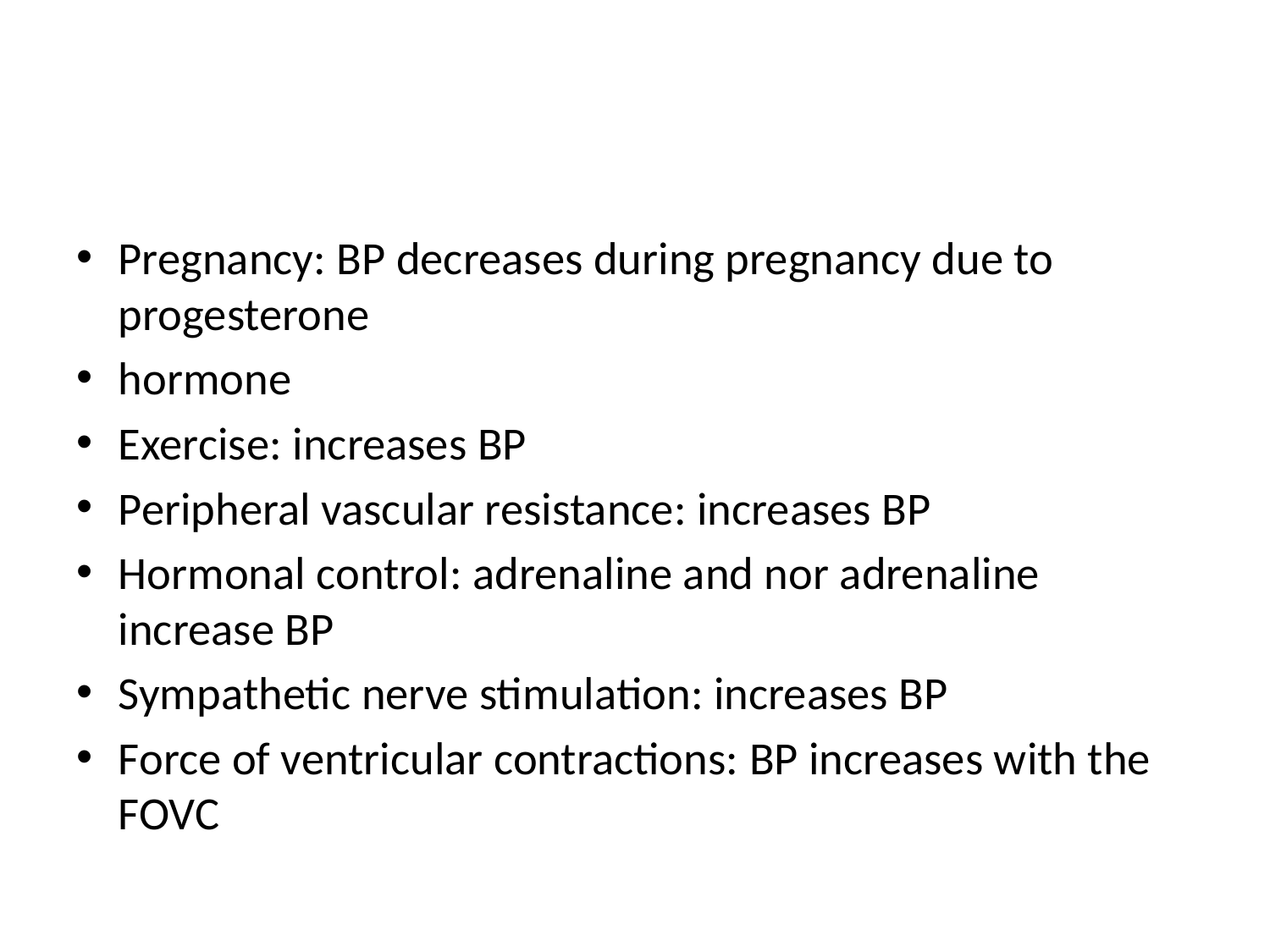

Pregnancy: BP decreases during pregnancy due to progesterone
hormone
Exercise: increases BP
Peripheral vascular resistance: increases BP
Hormonal control: adrenaline and nor adrenaline increase BP
Sympathetic nerve stimulation: increases BP
Force of ventricular contractions: BP increases with the FOVC